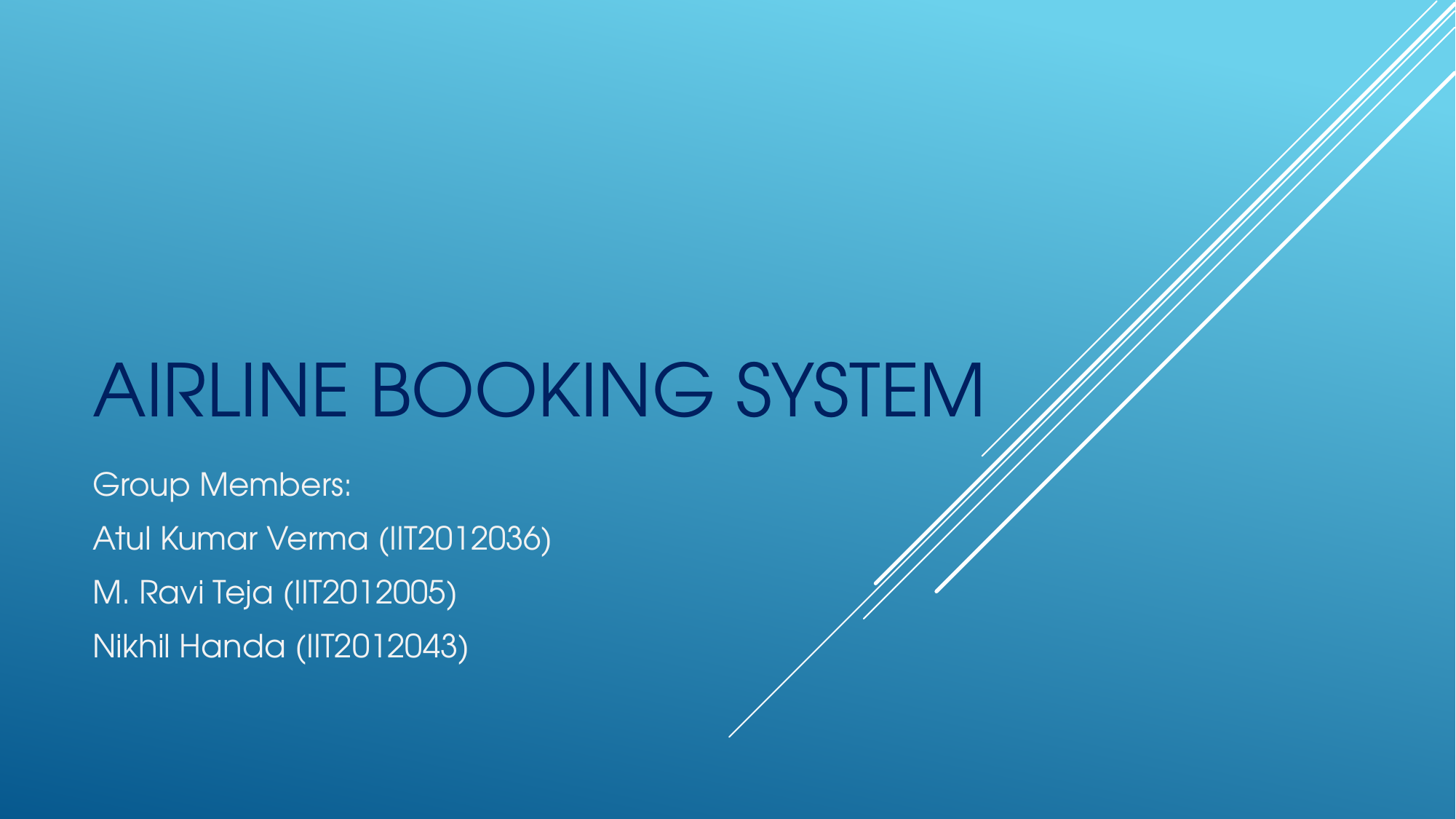

# Airline Booking system
Group Members:
Atul Kumar Verma (IIT2012036)
M. Ravi Teja (IIT2012005)
Nikhil Handa (IIT2012043)